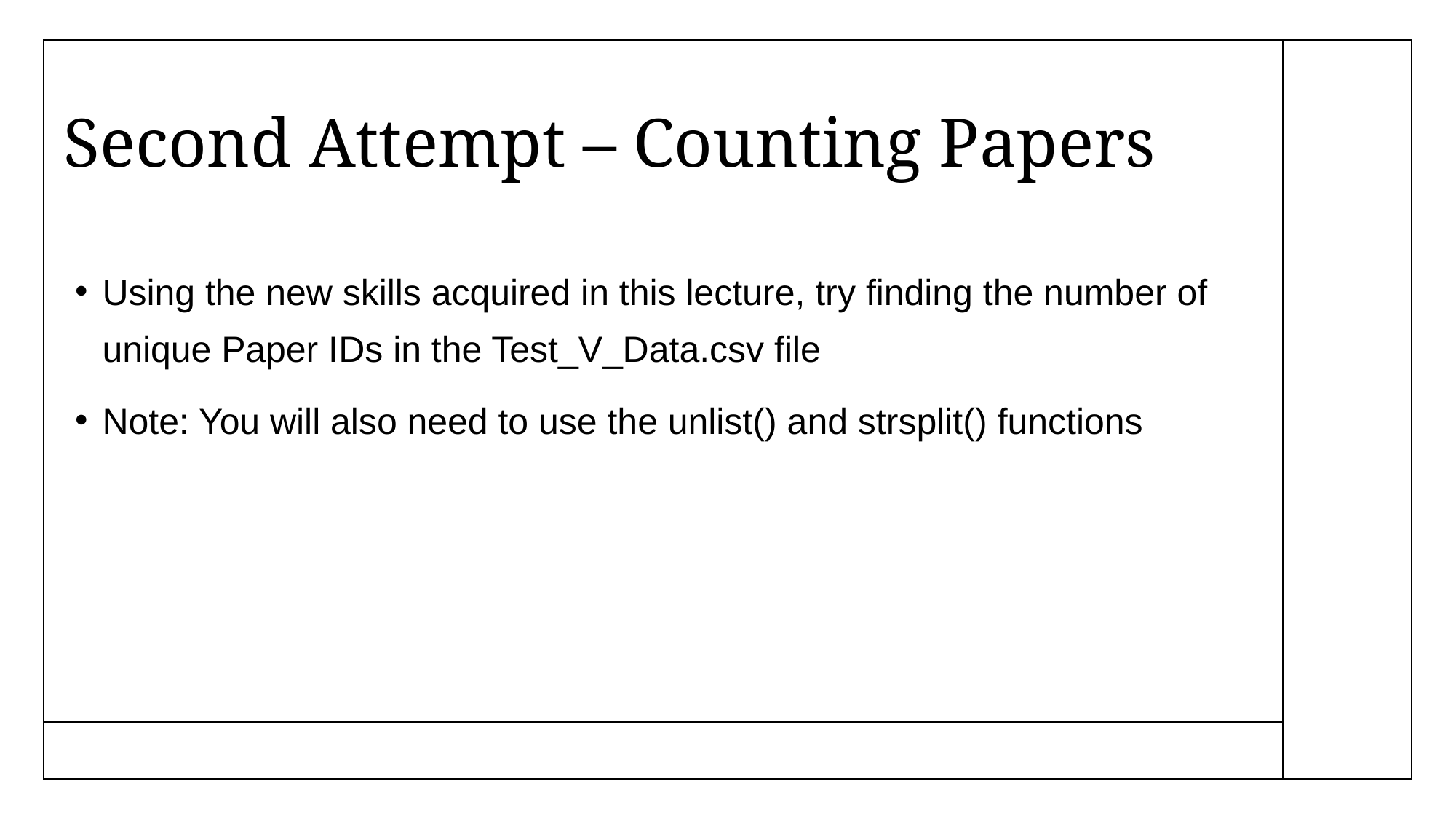

# Second Attempt – Counting Papers
Using the new skills acquired in this lecture, try finding the number of unique Paper IDs in the Test_V_Data.csv file
Note: You will also need to use the unlist() and strsplit() functions